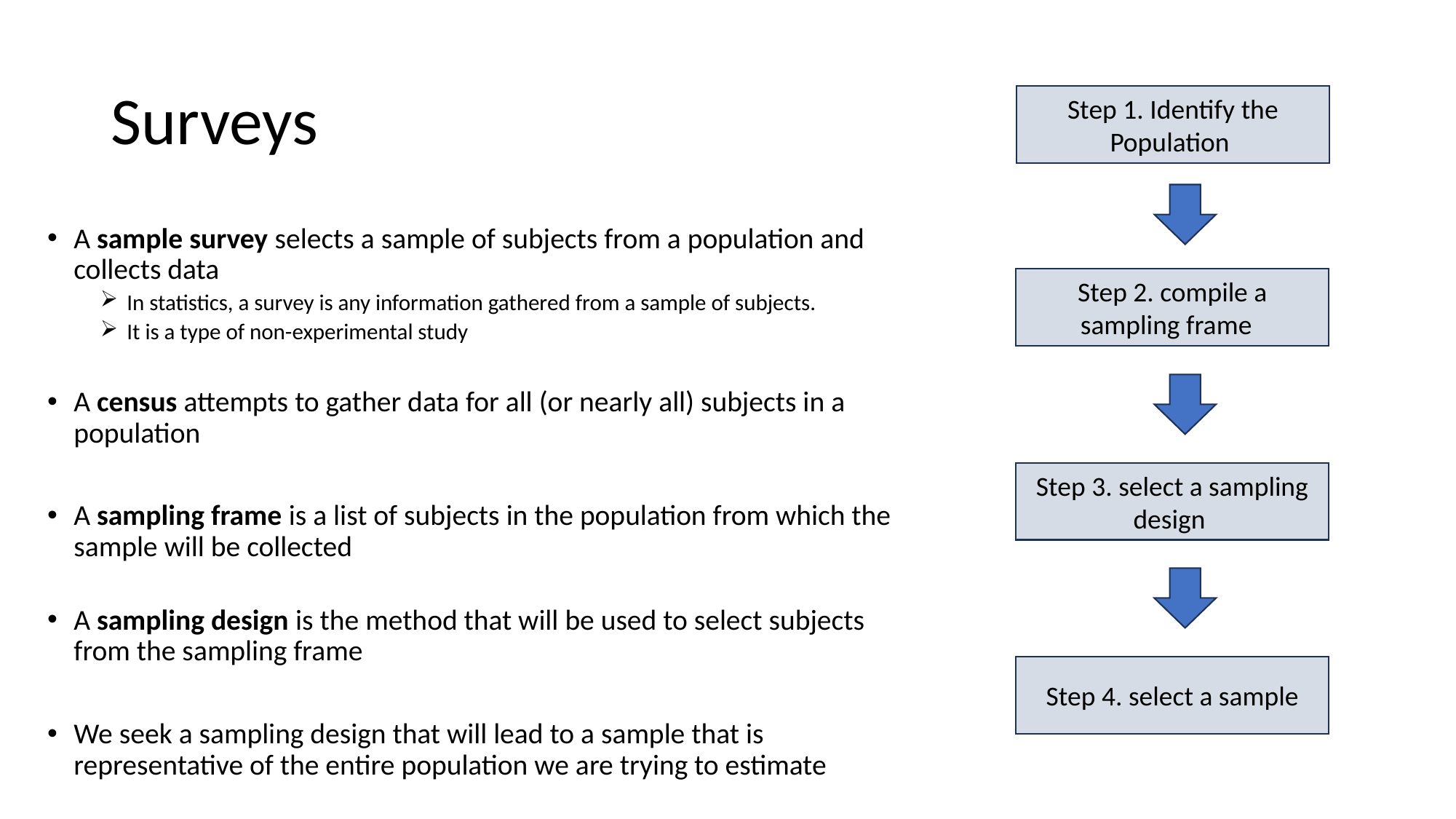

# Surveys
Step 1. Identify the Population

A sample survey selects a sample of subjects from a population and collects data
In statistics, a survey is any information gathered from a sample of subjects.
It is a type of non-experimental study

A census attempts to gather data for all (or nearly all) subjects in a population

A sampling frame is a list of subjects in the population from which the sample will be collected

A sampling design is the method that will be used to select subjects from the sampling frame

We seek a sampling design that will lead to a sample that is representative of the entire population we are trying to estimate
Step 2. compile a sampling frame

Step 3. select a sampling design

Step 4. select a sample